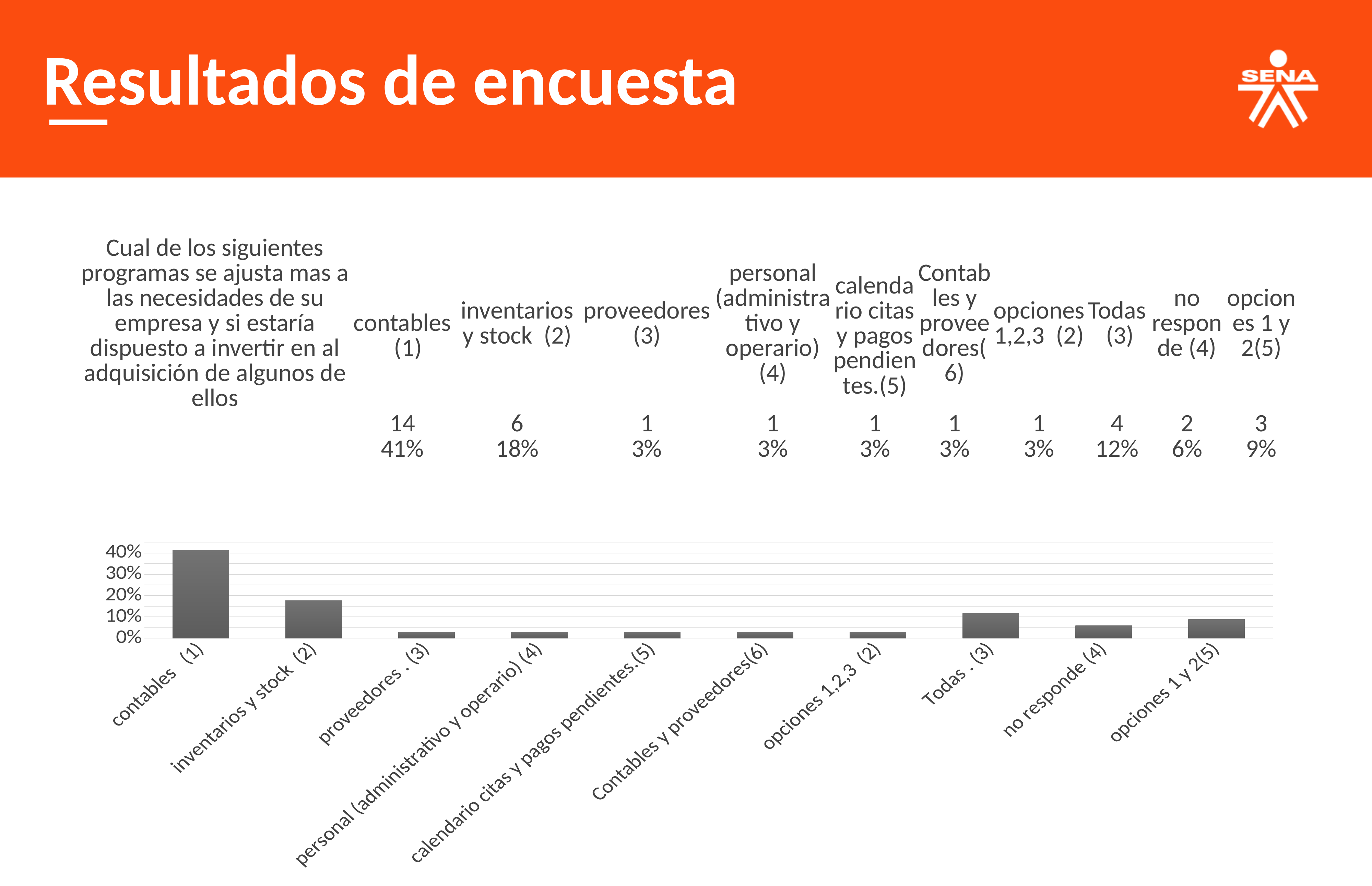

Resultados de encuesta

|  |  |  |  |  |  |  |  |  |  |  |
| --- | --- | --- | --- | --- | --- | --- | --- | --- | --- | --- |
| Cual de los siguientes programas se ajusta mas a las necesidades de su empresa y si estaría dispuesto a invertir en al adquisición de algunos de ellos | contables (1) | inventarios y stock (2) | proveedores (3) | personal (administrativo y operario) (4) | calendario citas y pagos pendientes.(5) | Contables y proveedores(6) | opciones 1,2,3 (2) | Todas (3) | no responde (4) | opciones 1 y 2(5) |
|  | 14 | 6 | 1 | 1 | 1 | 1 | 1 | 4 | 2 | 3 |
|  | 41% | 18% | 3% | 3% | 3% | 3% | 3% | 12% | 6% | 9% |

### Chart

| Category |  |
|---|---|
|  contables   (1) | 0.4117647058823529 |
| inventarios y stock  (2) | 0.17647058823529413 |
| proveedores . (3) | 0.029411764705882353 |
| personal (administrativo y operario) (4) | 0.029411764705882353 |
|  calendario citas y pagos pendientes.(5) | 0.029411764705882353 |
| Contables y proveedores(6) | 0.029411764705882353 |
| opciones 1,2,3  (2) | 0.029411764705882353 |
| Todas . (3) | 0.11764705882352941 |
| no responde (4) | 0.058823529411764705 |
| opciones 1 y 2(5) | 0.08823529411764706 |